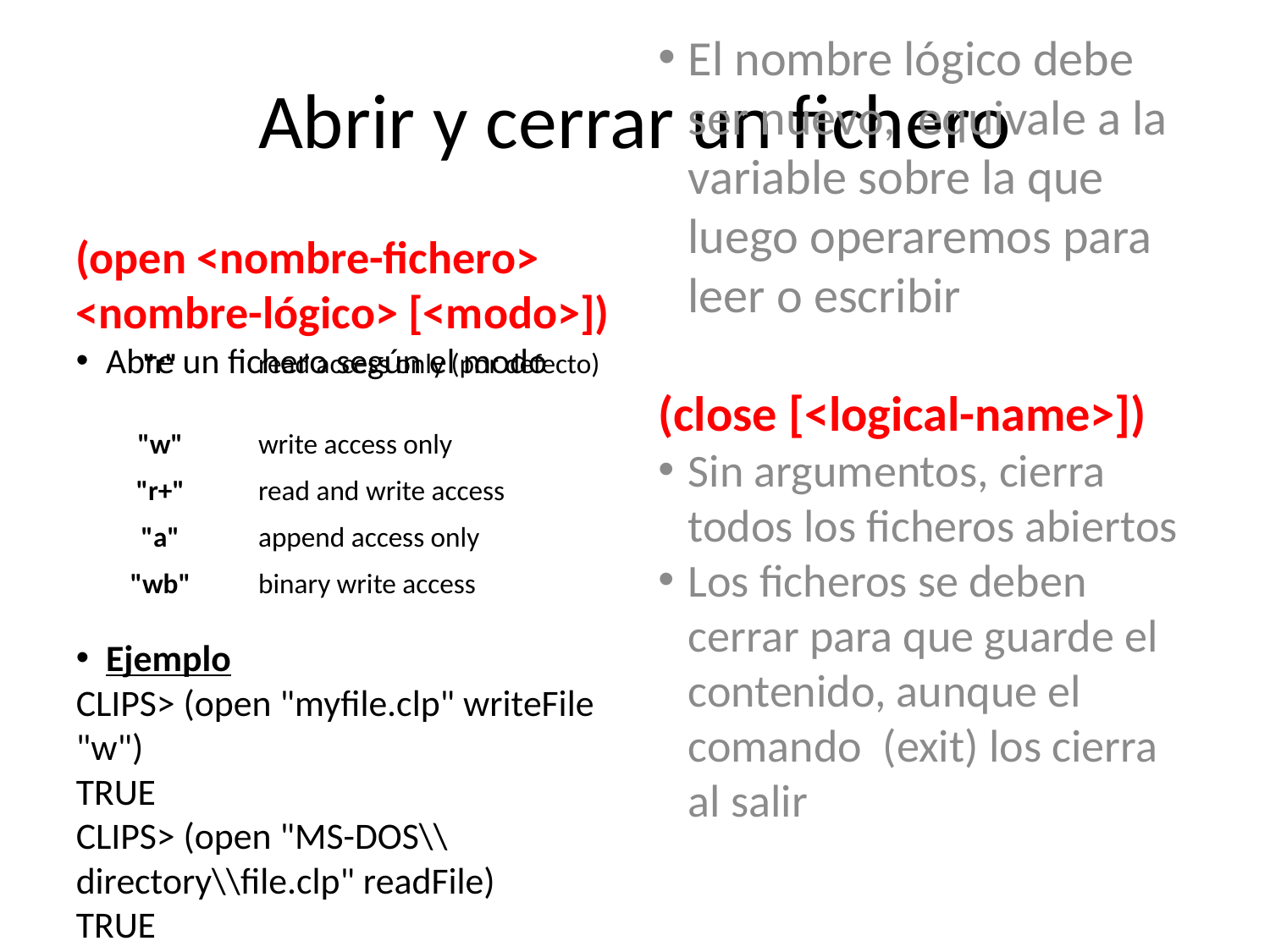

Abrir y cerrar un fichero
(open <nombre-fichero> <nombre-lógico> [<modo>])
Abre un fichero según el modo

Ejemplo
CLIPS> (open "myfile.clp" writeFile "w")
TRUE
CLIPS> (open "MS-DOS\\directory\\file.clp" readFile)
TRUE
CLIPS>

El nombre lógico debe ser nuevo,  equivale a la  variable sobre la que luego operaremos para leer o escribir

(close [<logical-name>])
Sin argumentos, cierra todos los ficheros abiertos
Los ficheros se deben cerrar para que guarde el contenido, aunque el comando  (exit) los cierra al salir

| "r" | read access only (por defecto) |
| --- | --- |
| "w" | write access only |
| "r+" | read and write access |
| "a" | append access only |
| "wb" | binary write access |